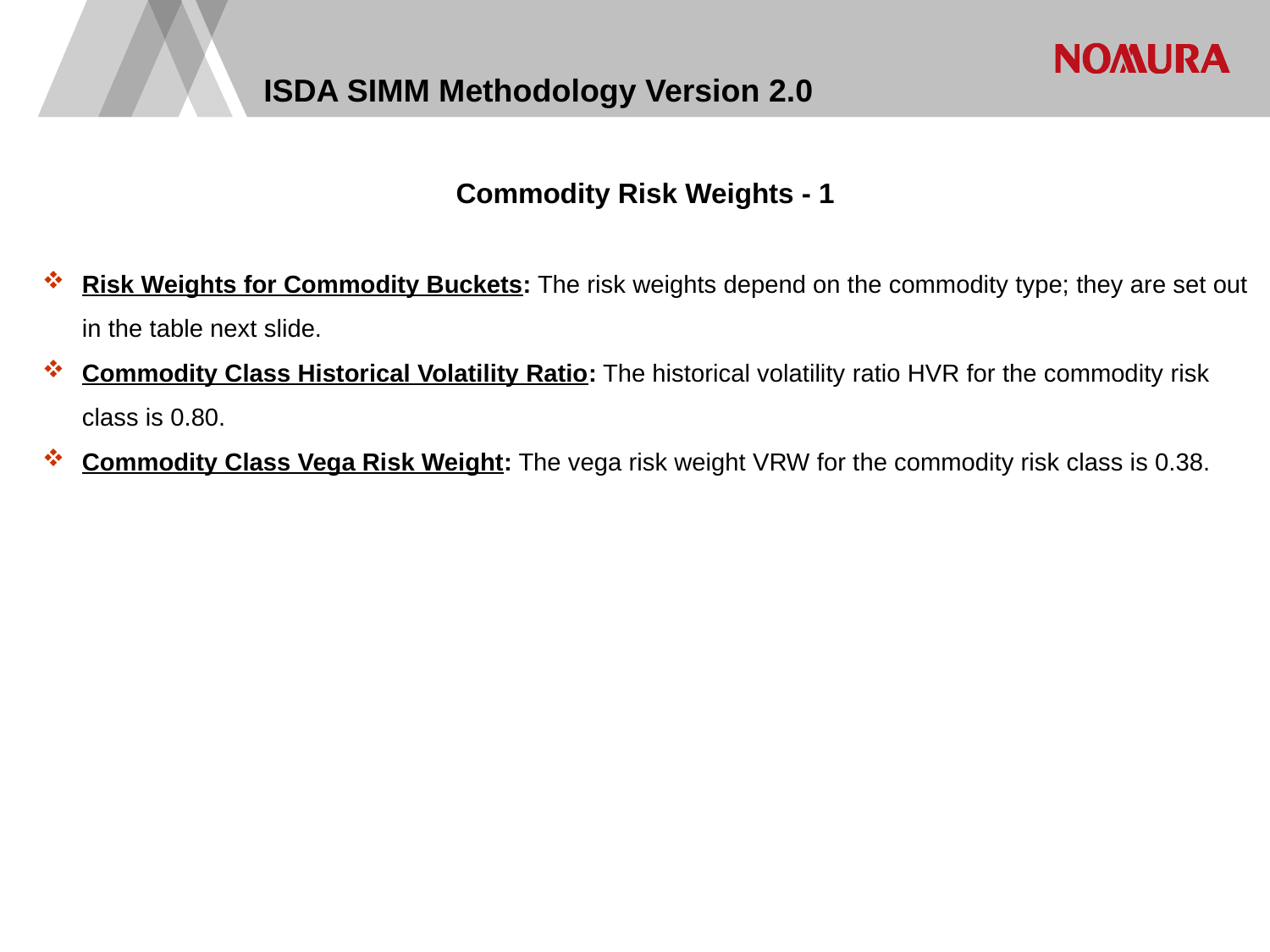

# ISDA SIMM Methodology Version 2.0
Commodity Risk Weights - 1

Risk Weights for Commodity Buckets: The risk weights depend on the commodity type; they are set out in the table next slide.
Commodity Class Historical Volatility Ratio: The historical volatility ratio HVR for the commodity risk class is 0.80.
Commodity Class Vega Risk Weight: The vega risk weight VRW for the commodity risk class is 0.38.